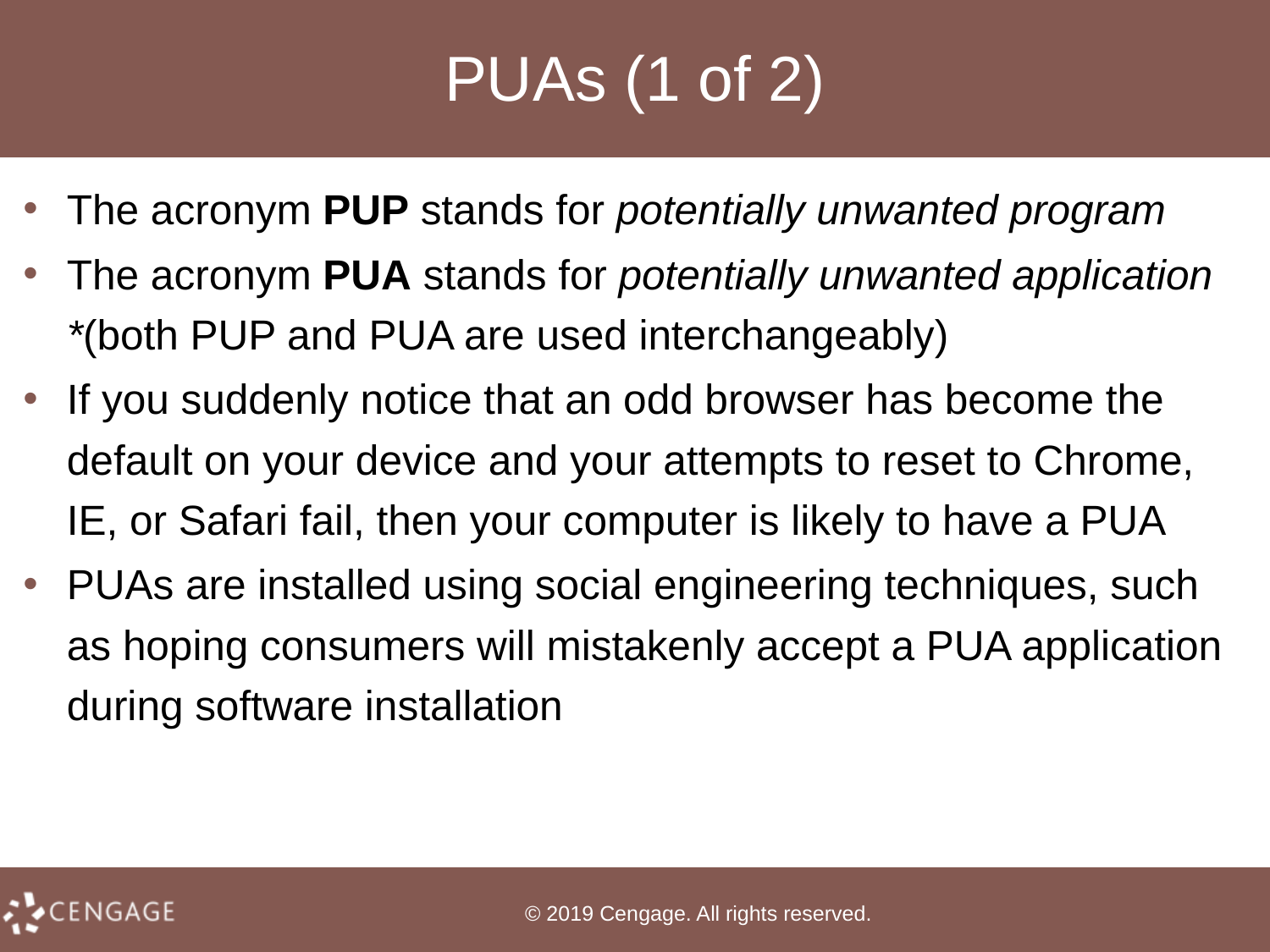

# PUAs (1 of 2)
The acronym PUP stands for potentially unwanted program
The acronym PUA stands for potentially unwanted application *(both PUP and PUA are used interchangeably)
If you suddenly notice that an odd browser has become the default on your device and your attempts to reset to Chrome, IE, or Safari fail, then your computer is likely to have a PUA
PUAs are installed using social engineering techniques, such as hoping consumers will mistakenly accept a PUA application during software installation